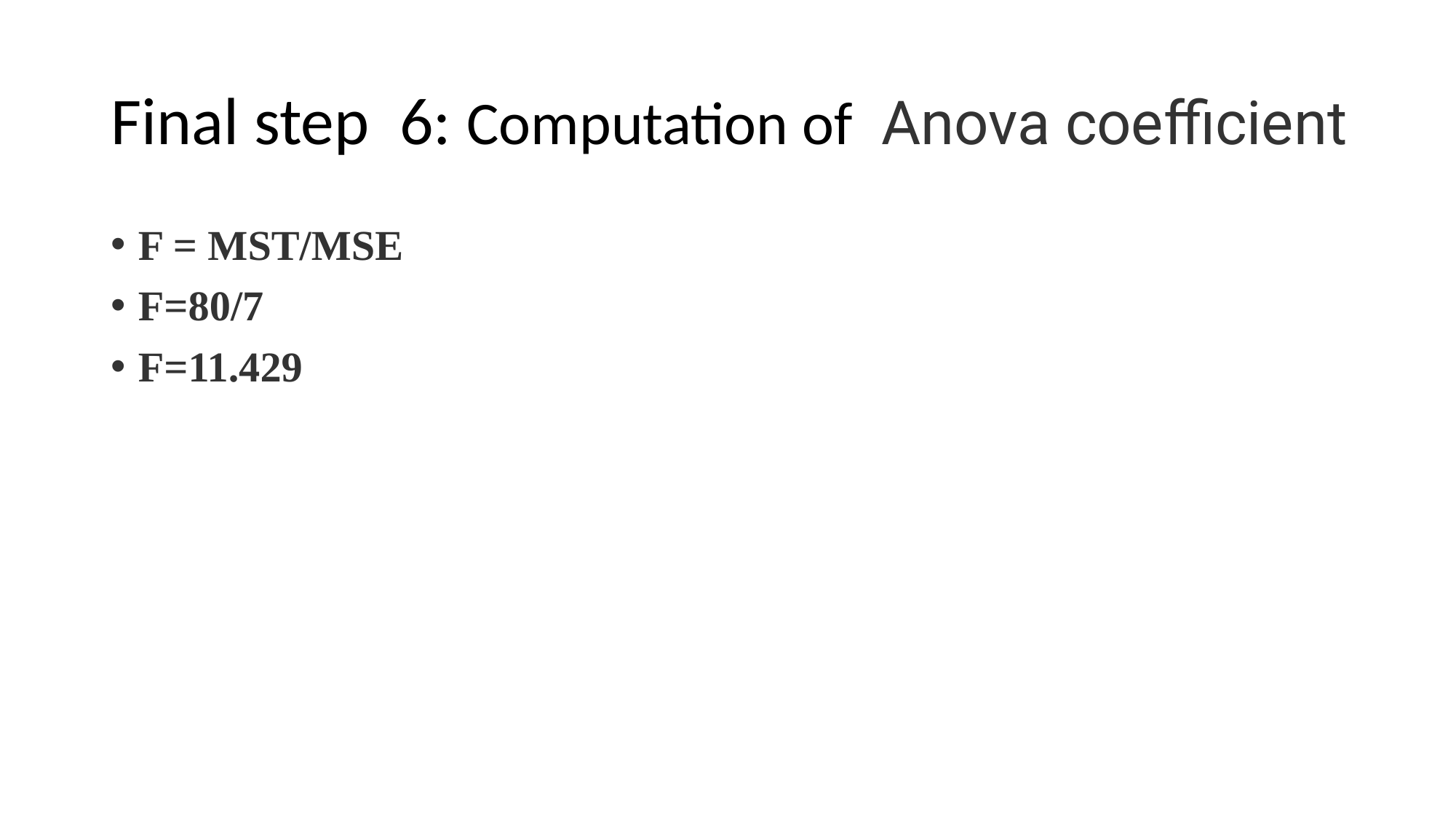

# Final step  6: Computation of  Anova coefficient
F = MST/MSE
F=80/7
F=11.429